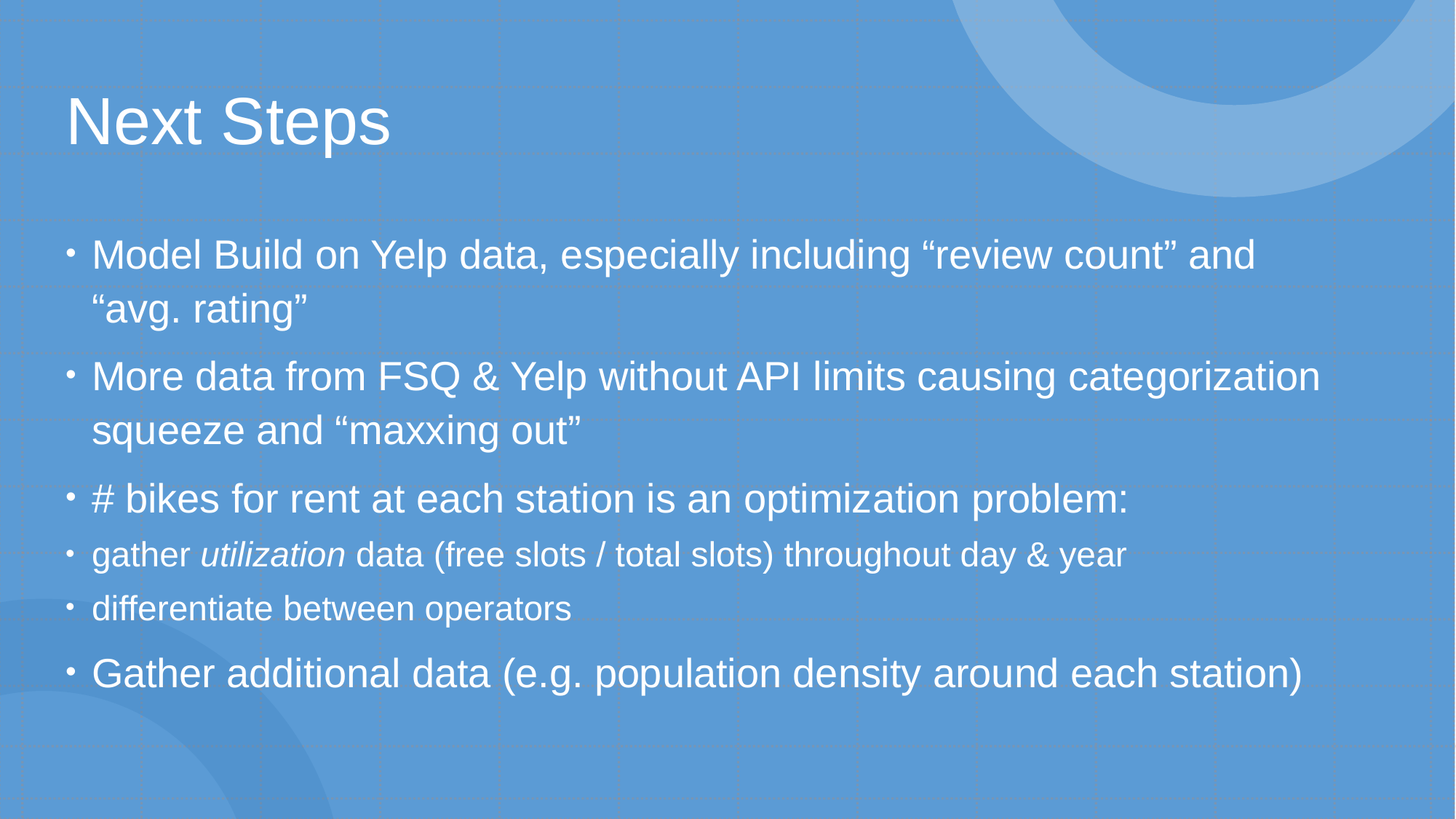

# Next Steps
Model Build on Yelp data, especially including “review count” and “avg. rating”
More data from FSQ & Yelp without API limits causing categorization squeeze and “maxxing out”
# bikes for rent at each station is an optimization problem:
gather utilization data (free slots / total slots) throughout day & year
differentiate between operators
Gather additional data (e.g. population density around each station)